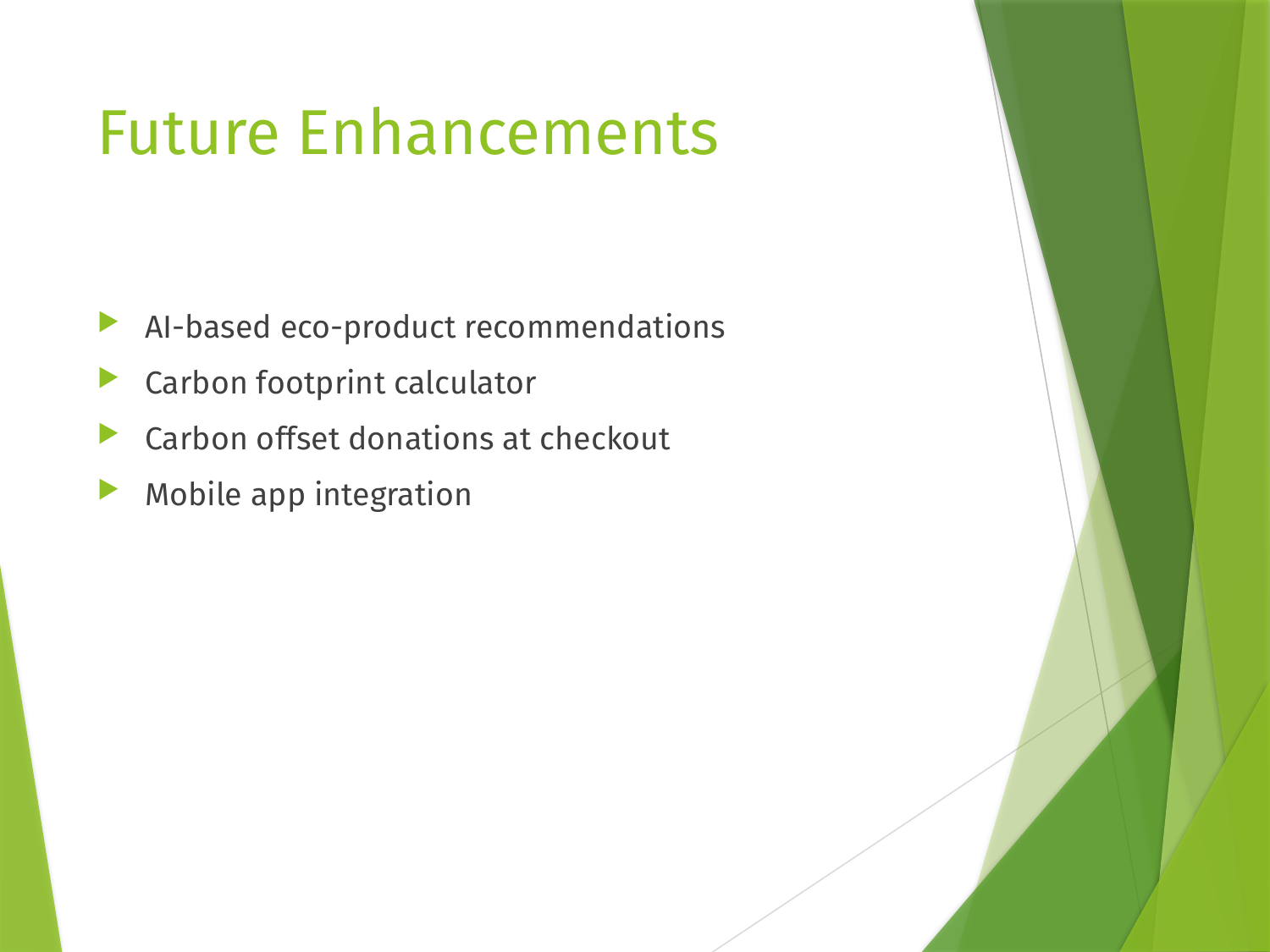

# Future Enhancements
AI-based eco-product recommendations
Carbon footprint calculator
Carbon offset donations at checkout
Mobile app integration